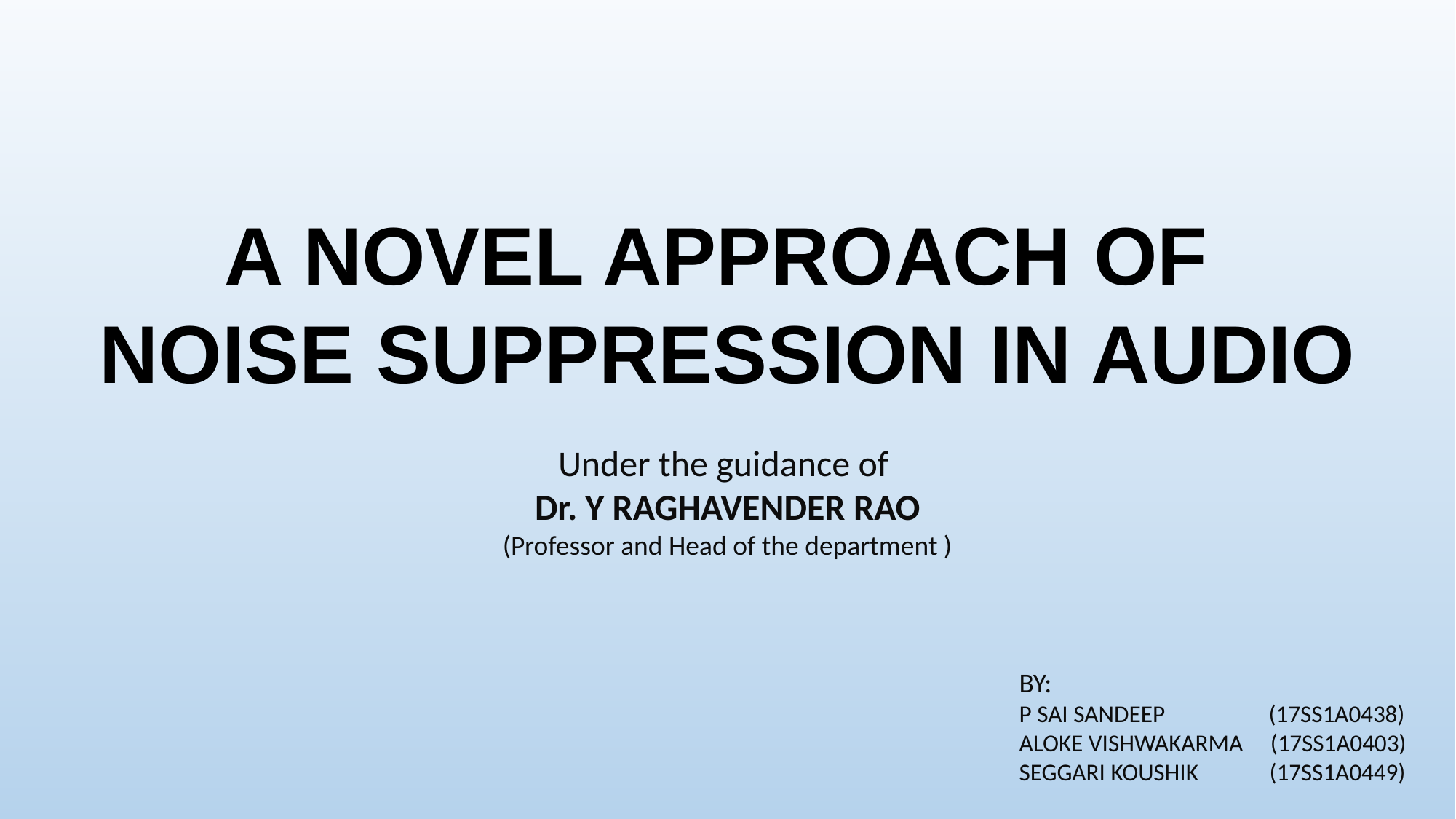

A NOVEL APPROACH OF
NOISE SUPPRESSION IN AUDIO
Under the guidance of
Dr. Y RAGHAVENDER RAO
(Professor and Head of the department )
BY:
P SAI SANDEEP                   (17SS1A0438)
ALOKE VISHWAKARMA     (17SS1A0403)
SEGGARI KOUSHIK             (17SS1A0449)